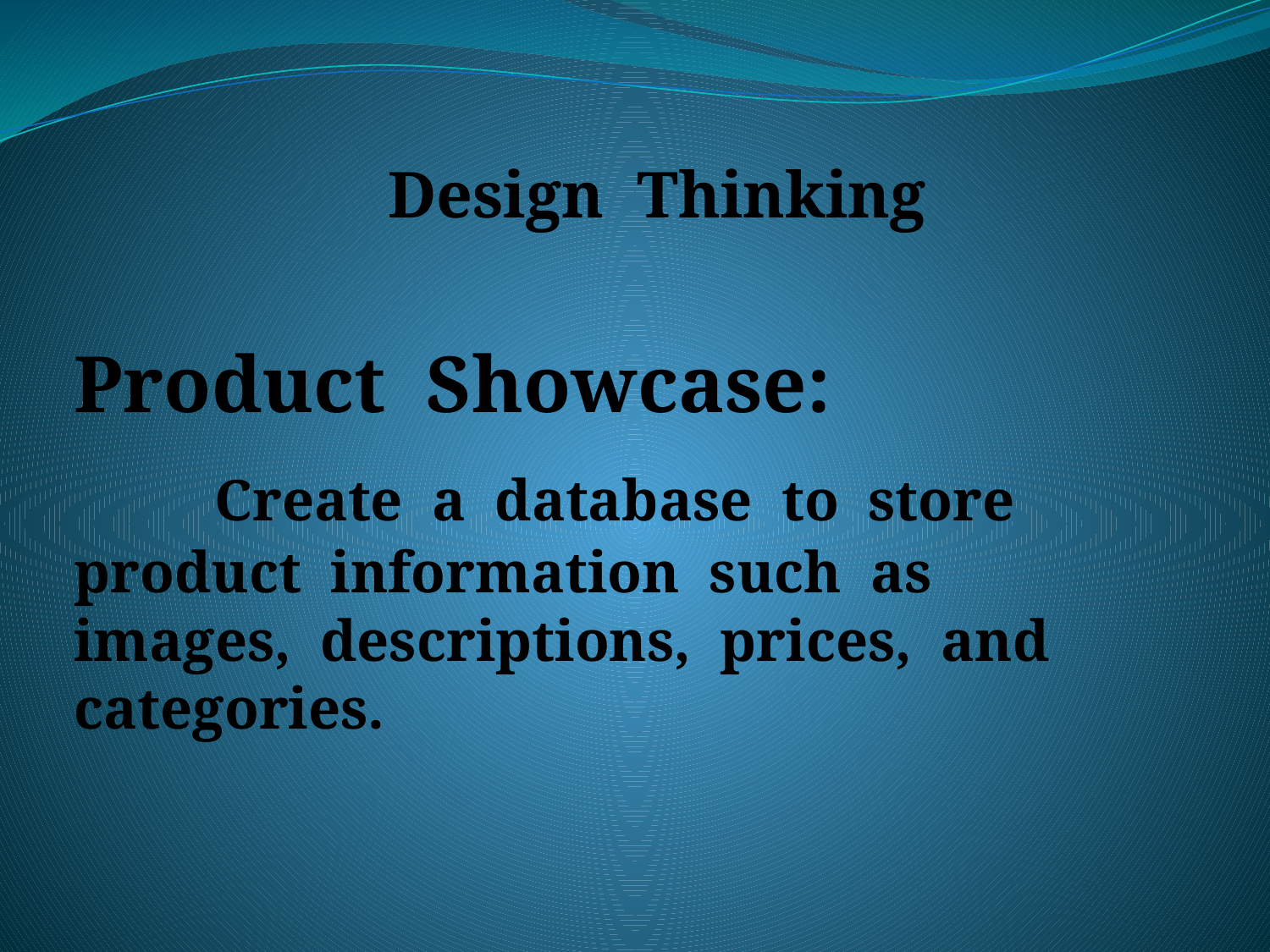

Design  Thinking

Product  Showcase:
       Create  a  database  to  store  product  information  such  as  images,  descriptions,  prices,  and  categories.